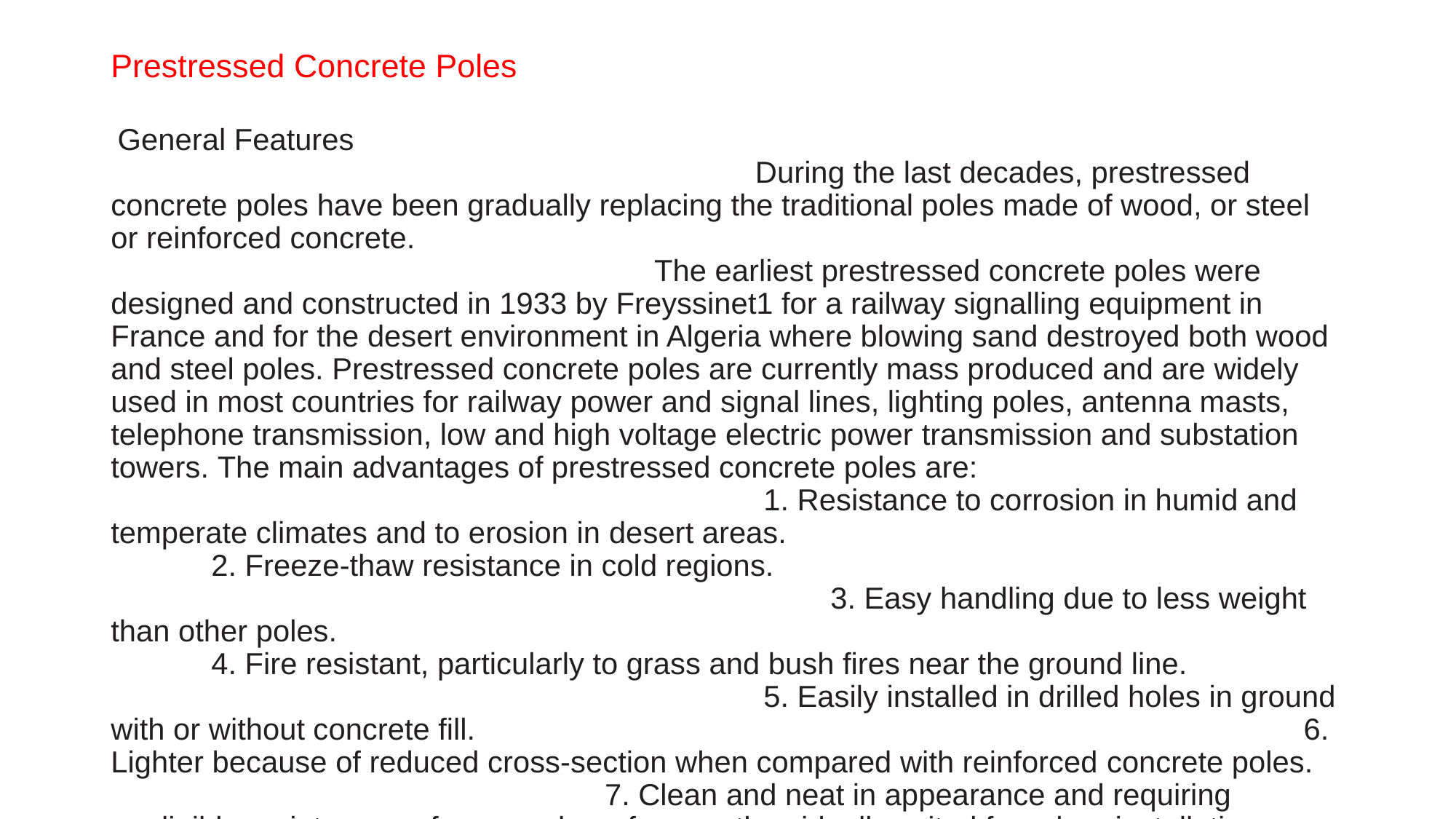

# Prestressed Concrete Poles
 General Features                                                                                                                                                                                                    During the last decades, prestressed concrete poles have been gradually replacing the traditional poles made of wood, or steel or reinforced concrete.                                                                                                                                                                                 The earliest prestressed concrete poles were designed and constructed in 1933 by Freyssinet1 for a railway signalling equipment in France and for the desert environment in Algeria where blowing sand destroyed both wood and steel poles. Prestressed concrete poles are currently mass produced and are widely used in most countries for railway power and signal lines, lighting poles, antenna masts, telephone transmission, low and high voltage electric power transmission and substation towers. The main advantages of prestressed concrete poles are:                                                                                                                          1. Resistance to corrosion in humid and temperate climates and to erosion in desert areas.                                                                               2. Freeze-thaw resistance in cold regions.                                                                                                                                                           3. Easy handling due to less weight than other poles.                                                                                                                                     4. Fire resistant, particularly to grass and bush fires near the ground line.                                                                                                 5. Easily installed in drilled holes in ground with or without concrete fill.                                                                                                   6. Lighter because of reduced cross-section when compared with reinforced concrete poles.                                                               7. Clean and neat in appearance and requiring negligible maintenance for a number of years, thus ideally suited for urban installations.                                                                                                                                                                                                                          8. Have increased crack resistance, rigidity and can resist dynamic loads better than reinforced concrete poles.